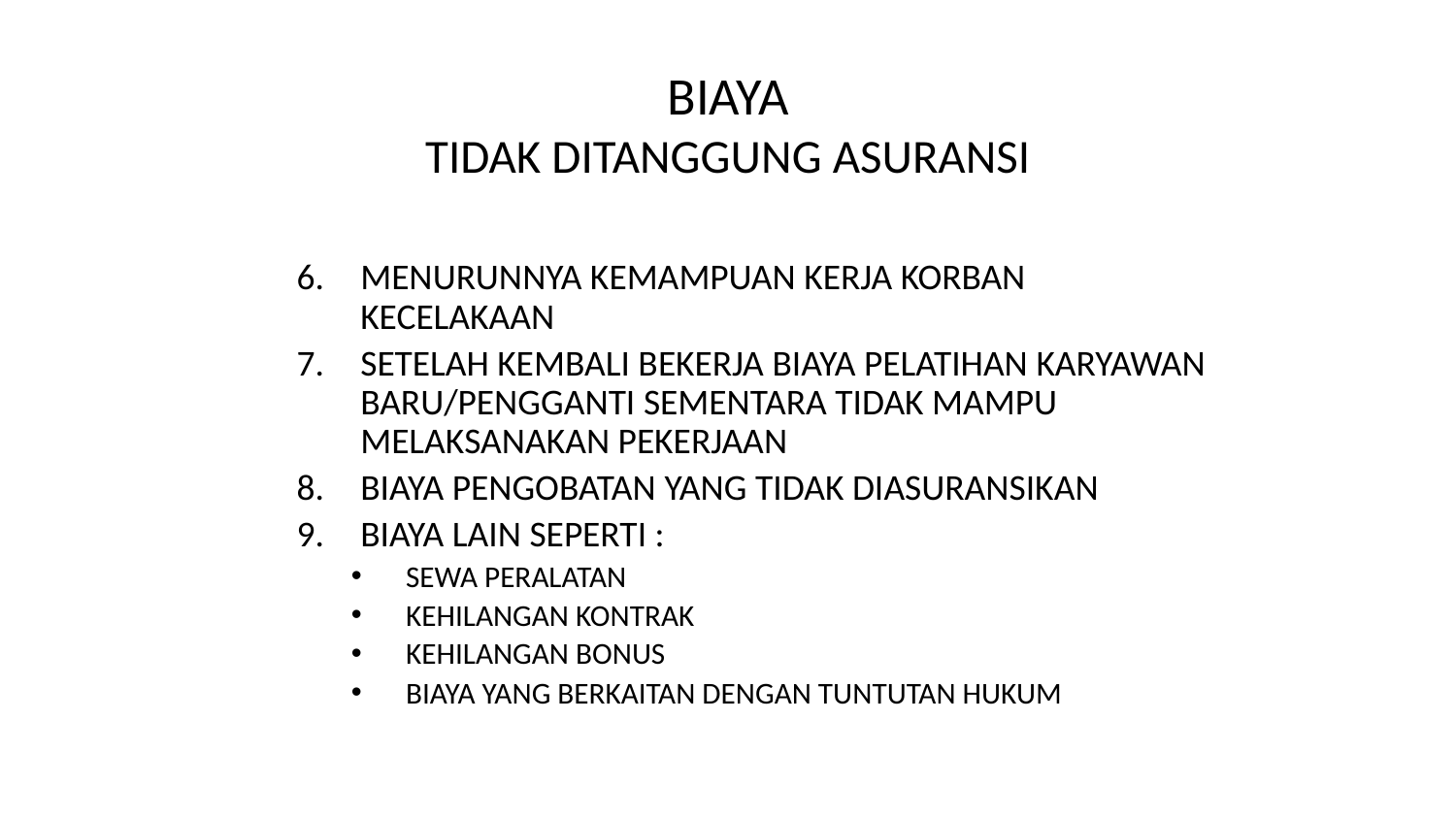

# BIAYA TIDAK DITANGGUNG ASURANSI

MENURUNNYA KEMAMPUAN KERJA KORBAN KECELAKAAN
SETELAH KEMBALI BEKERJA BIAYA PELATIHAN KARYAWAN BARU/PENGGANTI SEMENTARA TIDAK MAMPU MELAKSANAKAN PEKERJAAN
BIAYA PENGOBATAN YANG TIDAK DIASURANSIKAN
BIAYA LAIN SEPERTI :
SEWA PERALATAN
KEHILANGAN KONTRAK
KEHILANGAN BONUS
BIAYA YANG BERKAITAN DENGAN TUNTUTAN HUKUM